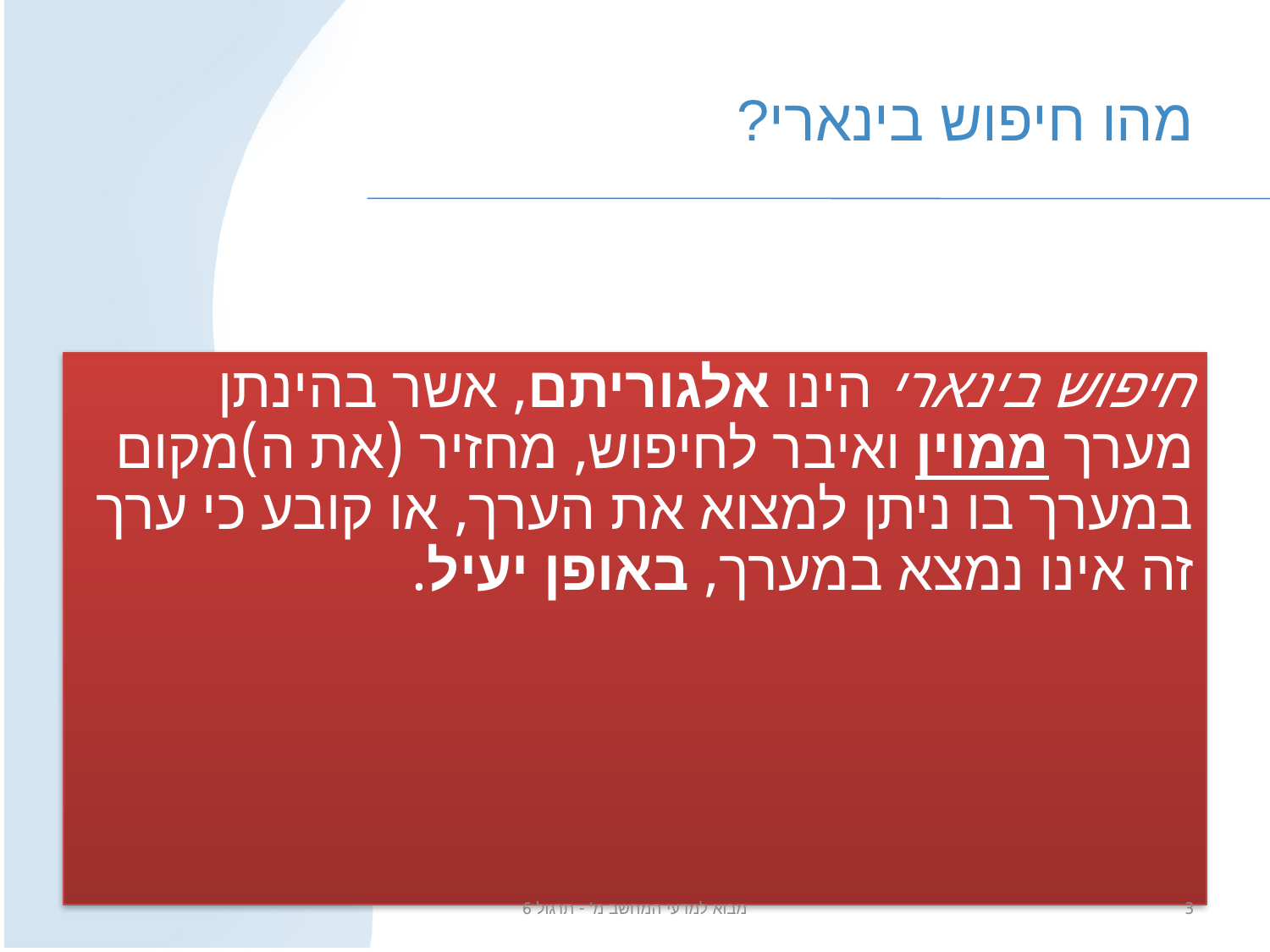

# מהו חיפוש בינארי?
חיפוש בינארי הינו אלגוריתם, אשר בהינתן מערך ממוין ואיבר לחיפוש, מחזיר (את ה)מקום במערך בו ניתן למצוא את הערך, או קובע כי ערך זה אינו נמצא במערך, באופן יעיל.
מבוא למדעי המחשב מ' - תרגול 6
3